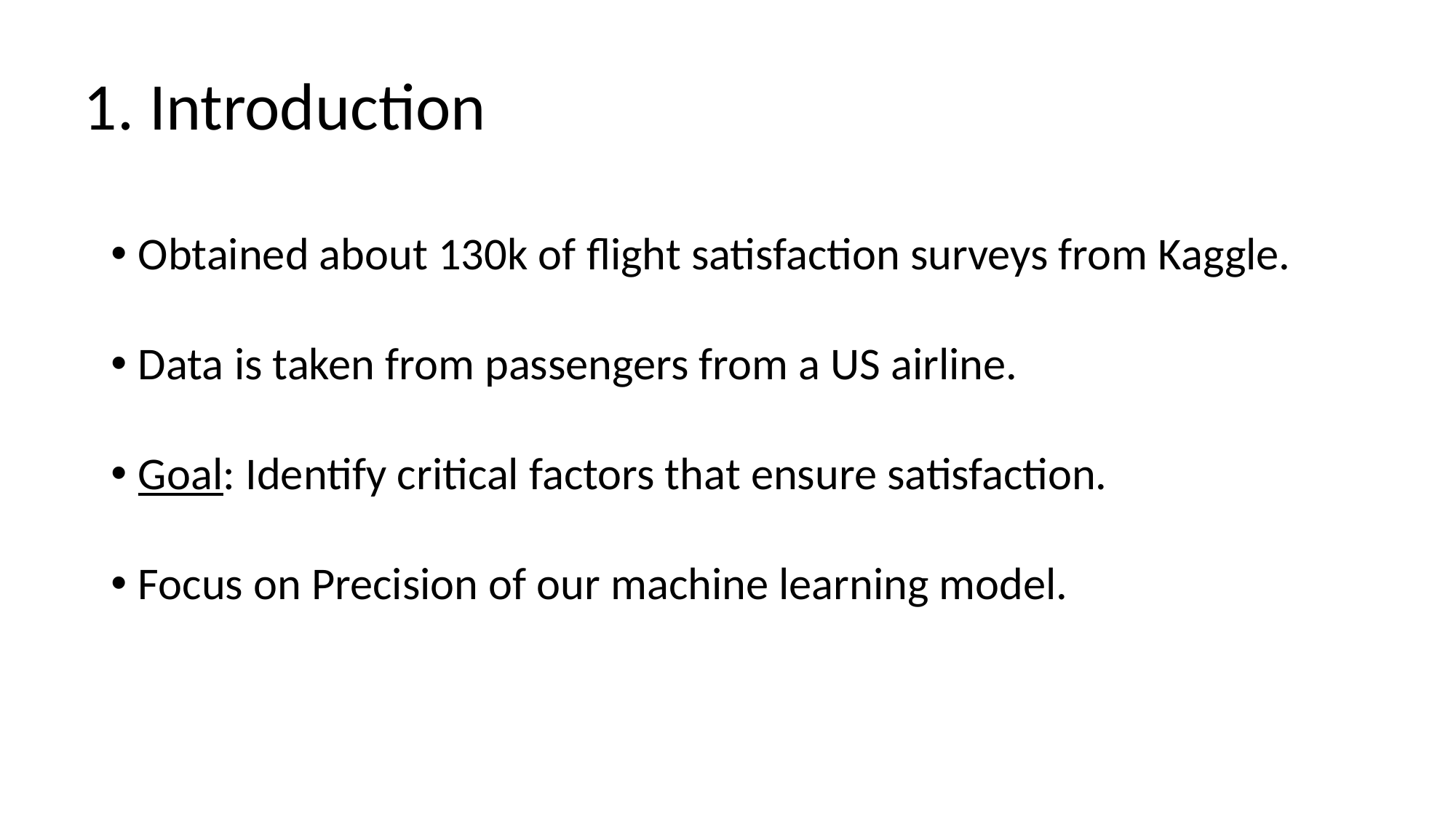

# 1. Introduction
Obtained about 130k of flight satisfaction surveys from Kaggle.
Data is taken from passengers from a US airline.
Goal: Identify critical factors that ensure satisfaction.
Focus on Precision of our machine learning model.